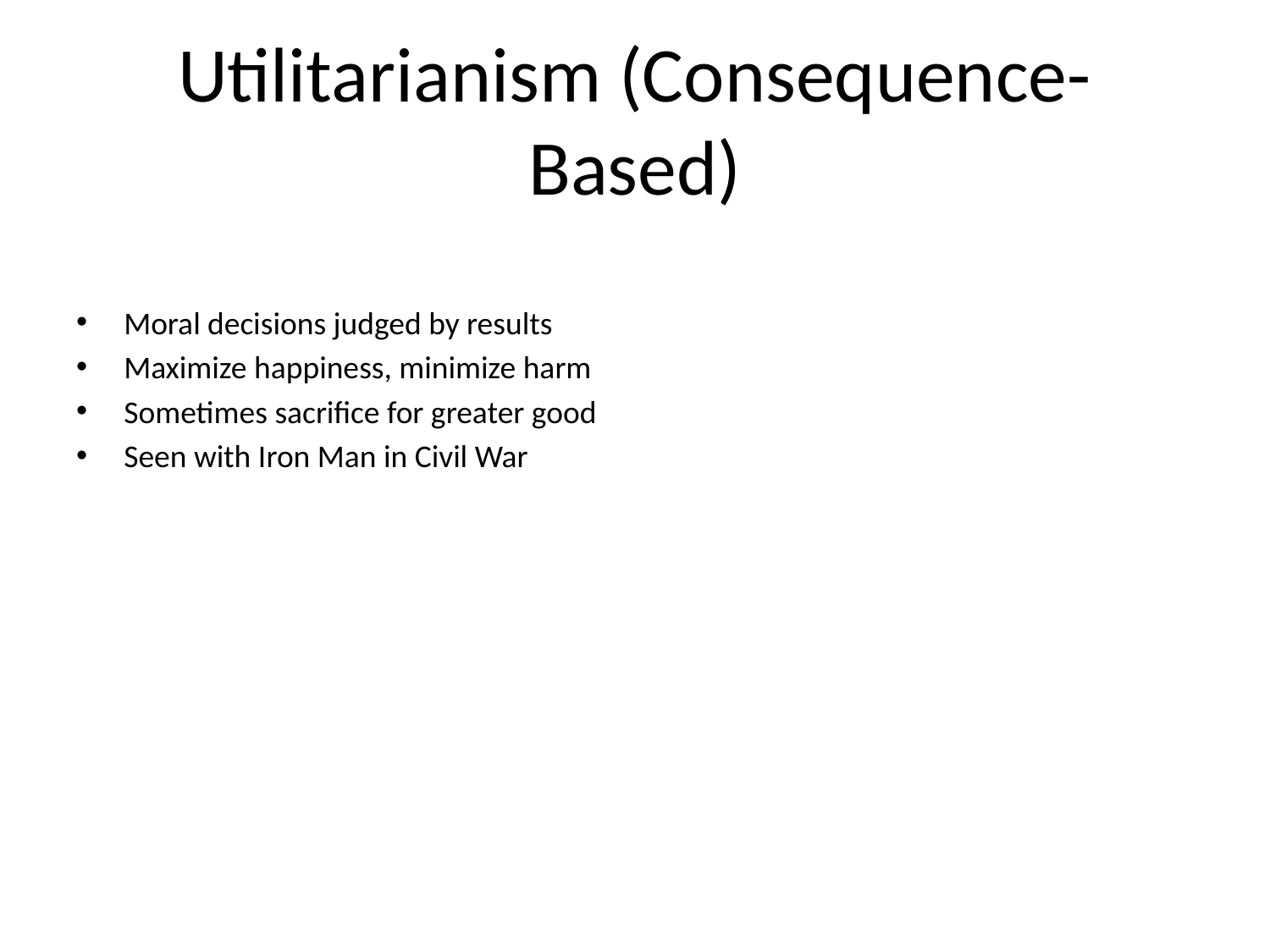

# Utilitarianism (Consequence-Based)

Moral decisions judged by results
Maximize happiness, minimize harm
Sometimes sacrifice for greater good
Seen with Iron Man in Civil War